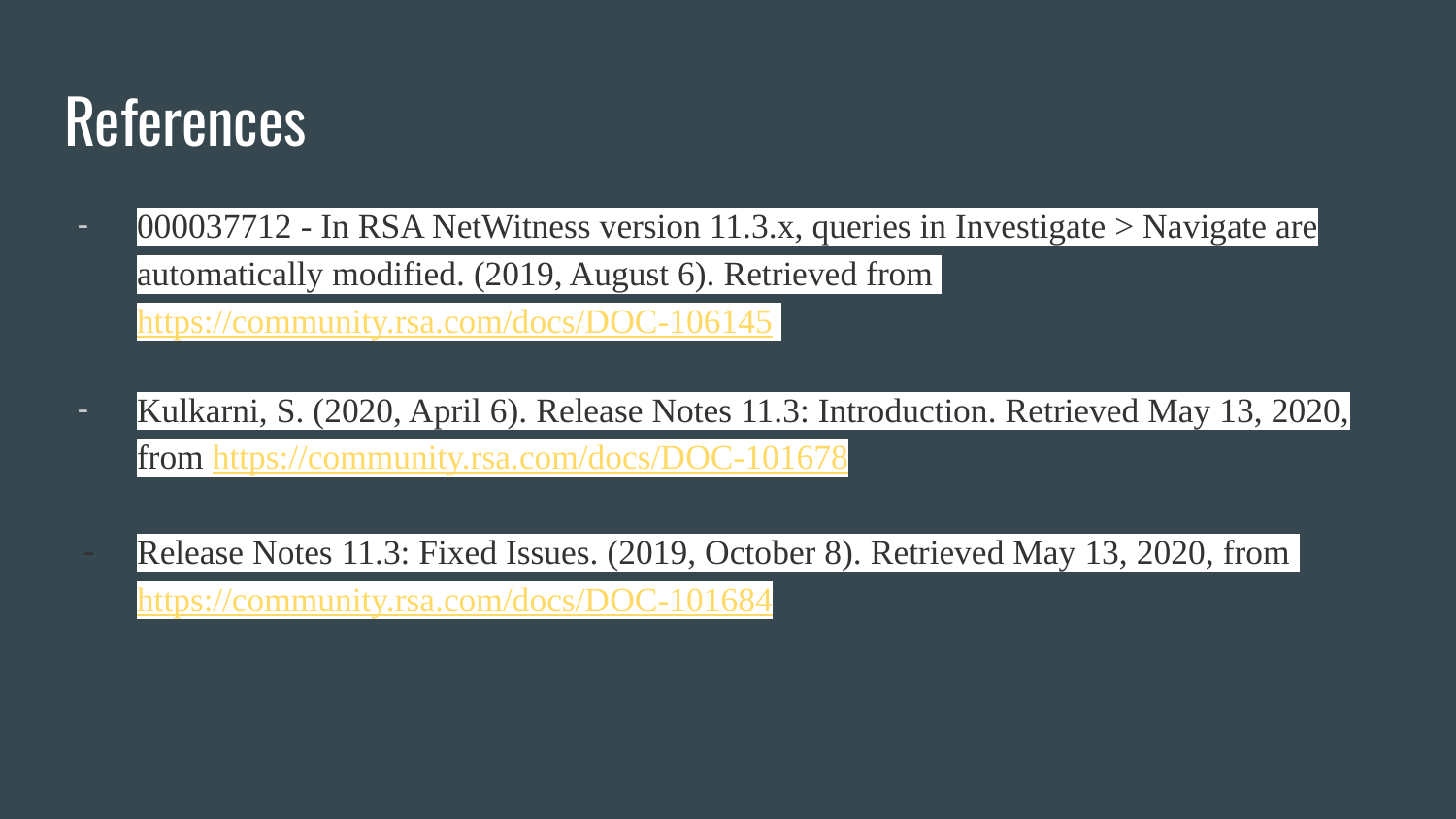

# References
000037712 - In RSA NetWitness version 11.3.x, queries in Investigate > Navigate are automatically modified. (2019, August 6). Retrieved from https://community.rsa.com/docs/DOC-106145
Kulkarni, S. (2020, April 6). Release Notes 11.3: Introduction. Retrieved May 13, 2020, from https://community.rsa.com/docs/DOC-101678
Release Notes 11.3: Fixed Issues. (2019, October 8). Retrieved May 13, 2020, from https://community.rsa.com/docs/DOC-101684